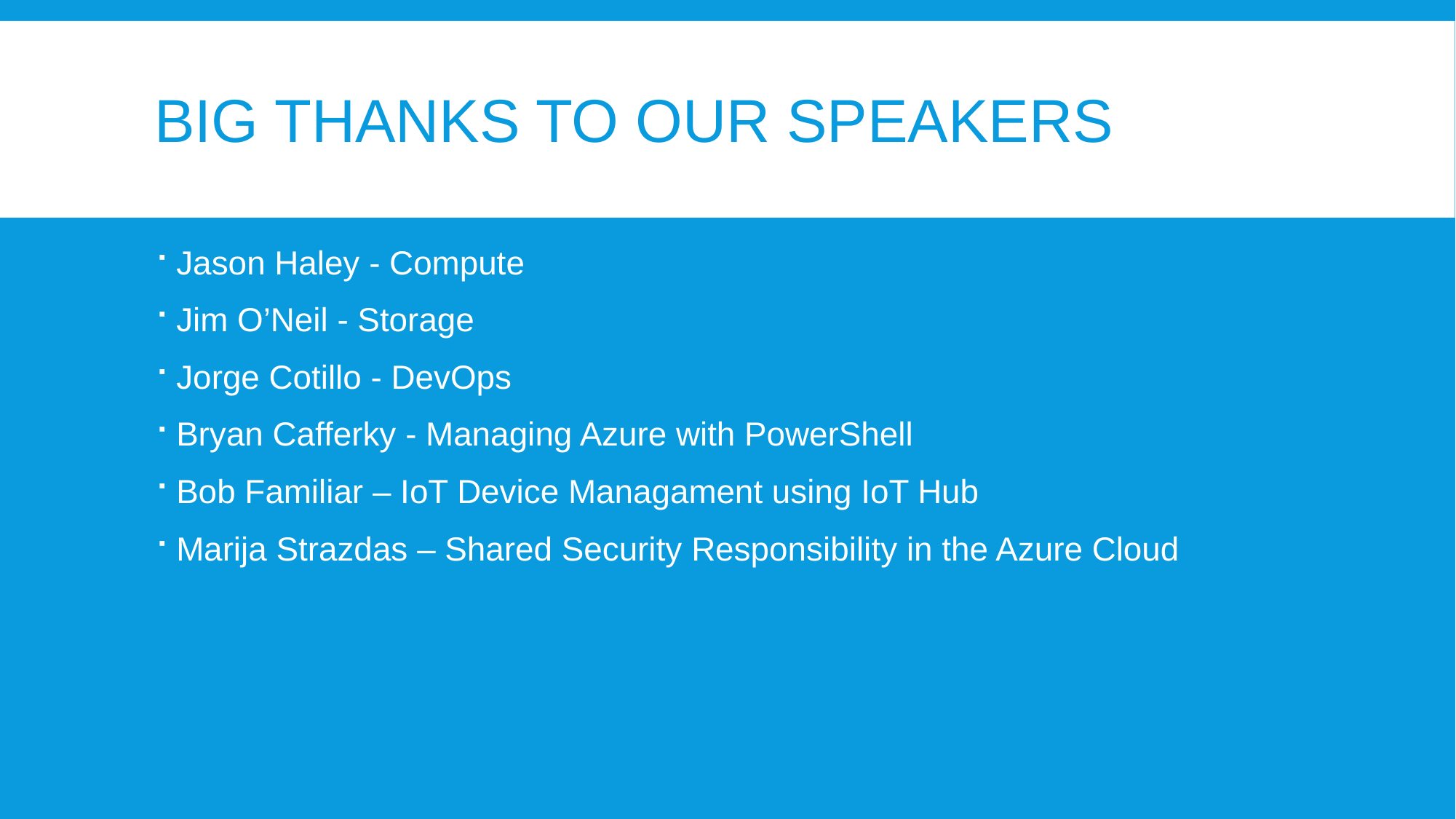

# Big Thanks to our Speakers
Jason Haley - Compute
Jim O’Neil - Storage
Jorge Cotillo - DevOps
Bryan Cafferky - Managing Azure with PowerShell
Bob Familiar – IoT Device Managament using IoT Hub
Marija Strazdas – Shared Security Responsibility in the Azure Cloud